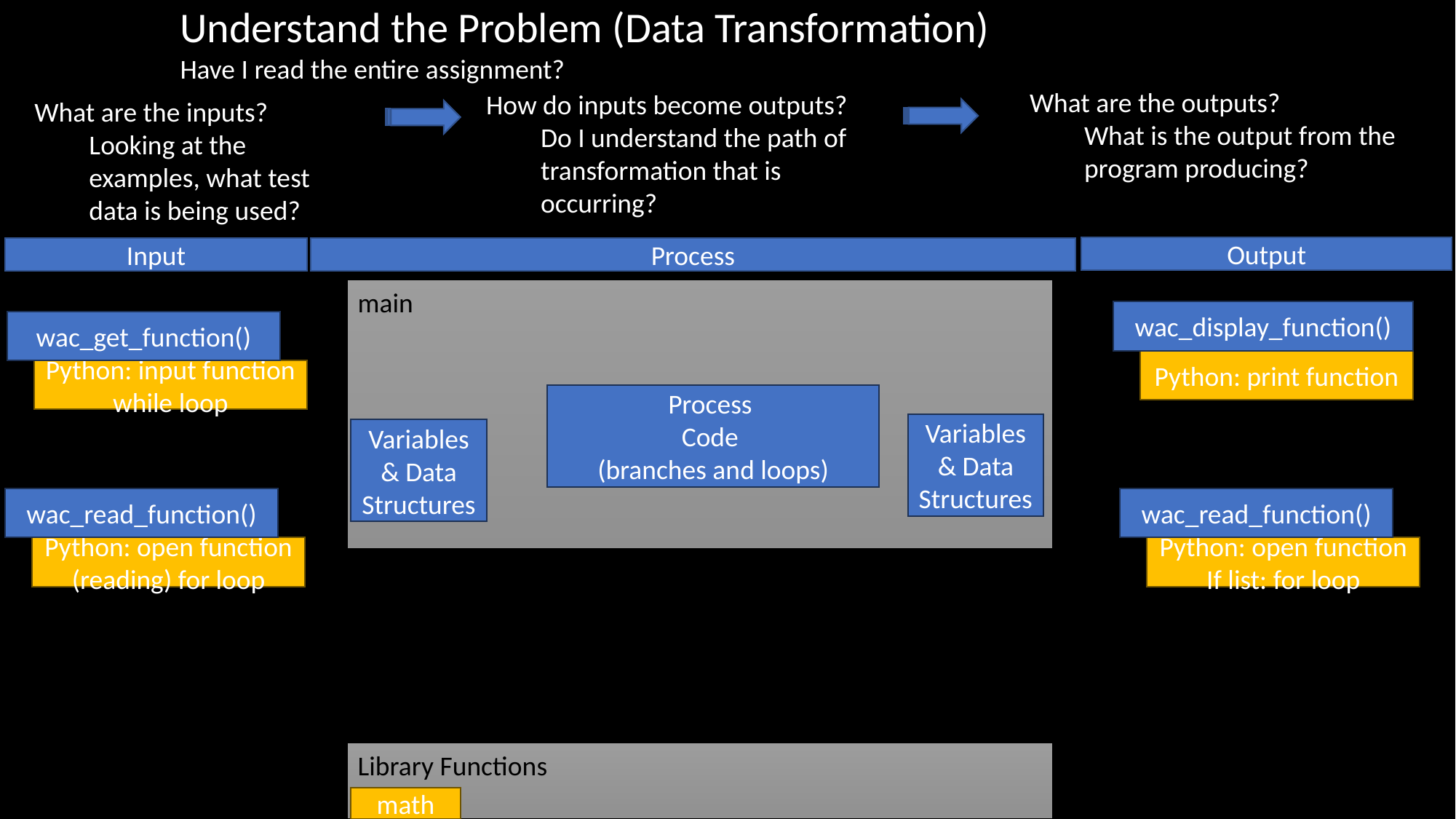

Understand the Problem (Data Transformation)
Have I read the entire assignment?

What are the outputs?
What is the output from the program producing?
How do inputs become outputs?
Do I understand the path of transformation that is occurring?
What are the inputs?
Looking at the examples, what test data is being used?

Output
Process
Input
main
wac_display_function()
wac_get_function()
Python: print function
Python: input function
while loop
Process
Code
(branches and loops)
Variables
& Data Structures
Variables
& Data Structures
wac_read_function()
wac_read_function()
Python: open function
(reading) for loop
Python: open function
If list: for loop
Library Functions
math